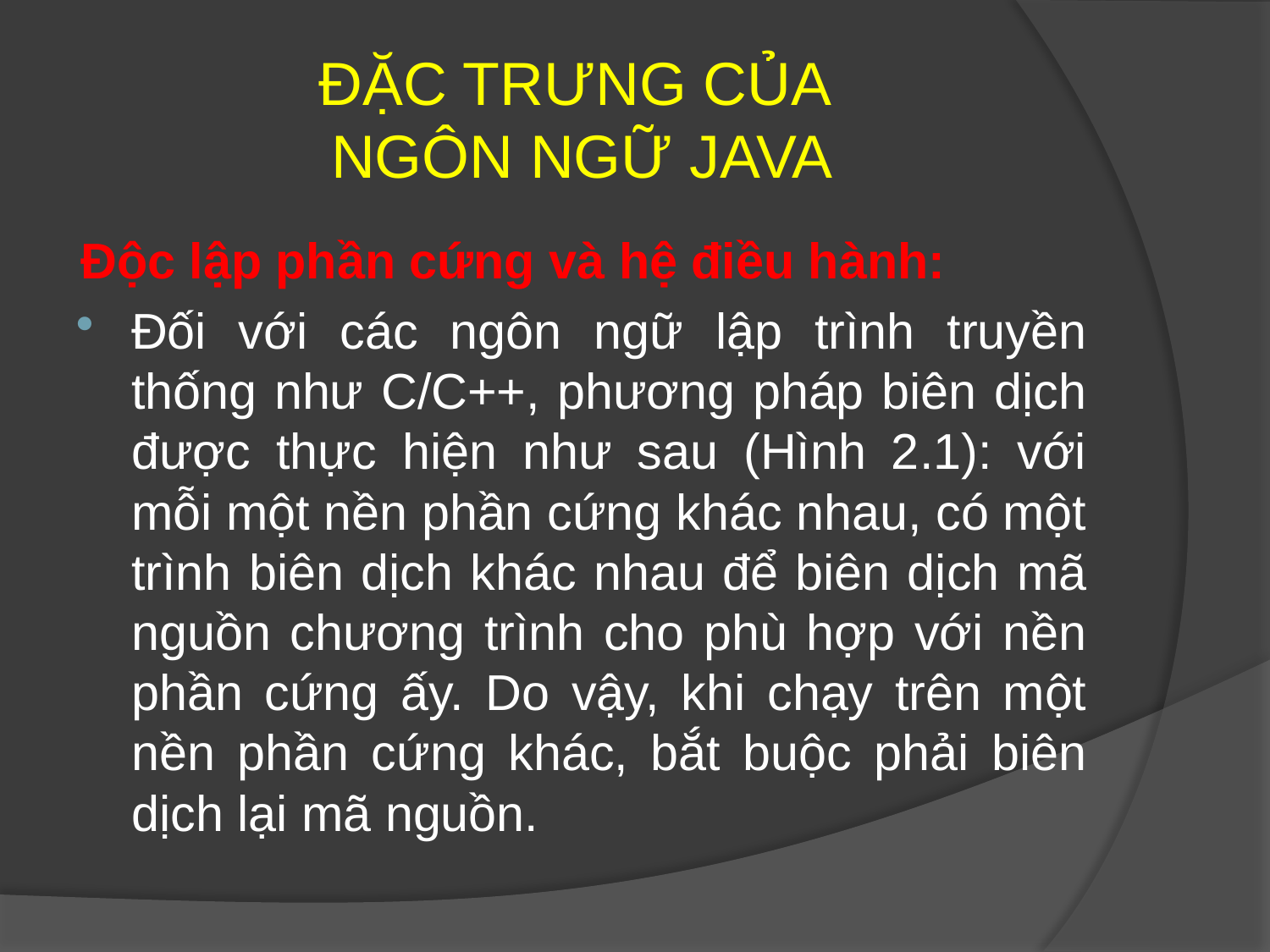

# ĐẶC TRƯNG CỦA NGÔN NGỮ JAVA
Độc lập phần cứng và hệ điều hành:
Đối với các ngôn ngữ lập trình truyền thống như C/C++, phương pháp biên dịch được thực hiện như sau (Hình 2.1): với mỗi một nền phần cứng khác nhau, có một trình biên dịch khác nhau để biên dịch mã nguồn chương trình cho phù hợp với nền phần cứng ấy. Do vậy, khi chạy trên một nền phần cứng khác, bắt buộc phải biên dịch lại mã nguồn.